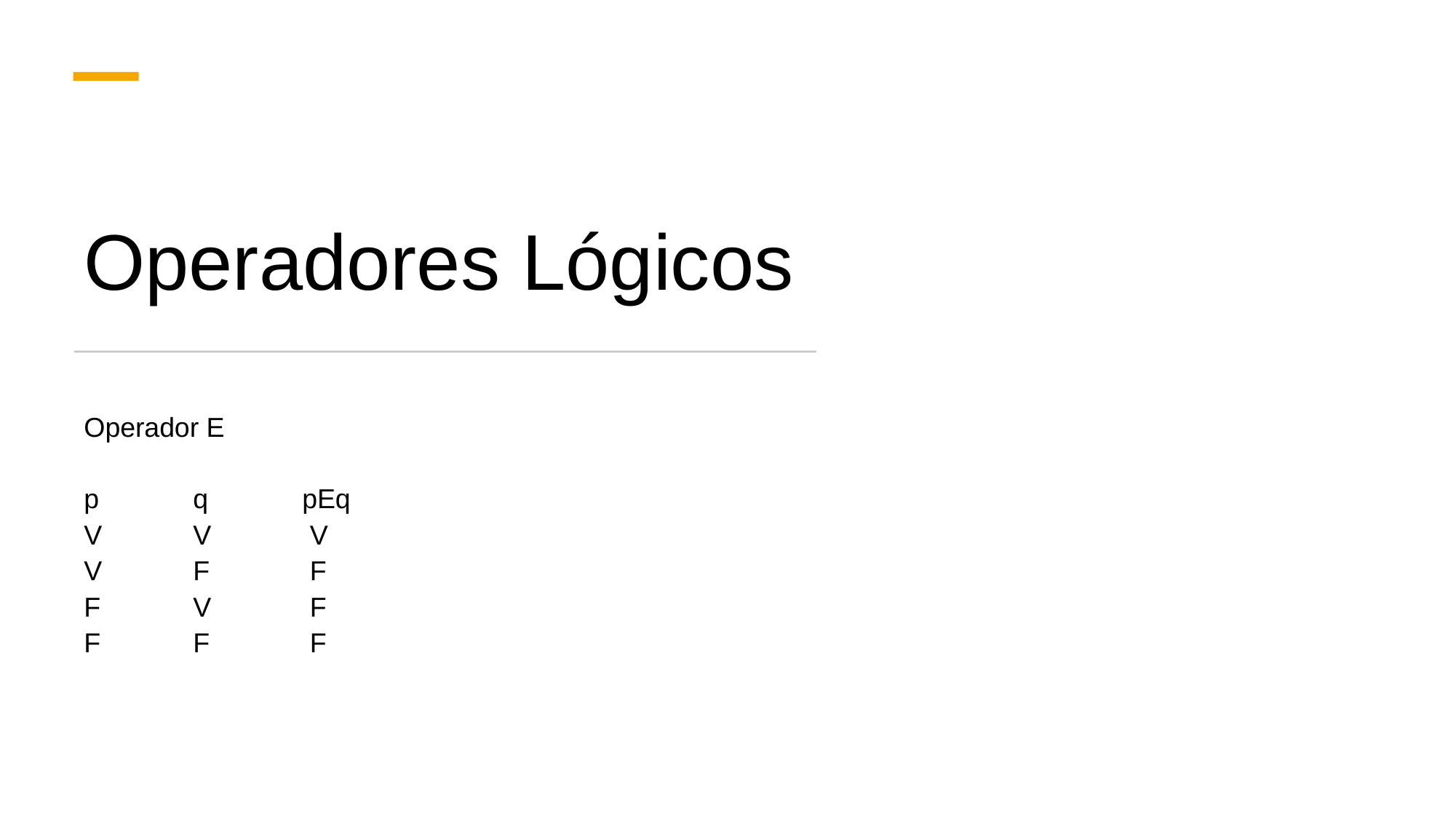

# Operadores Lógicos
Operador E

p	q	pEq
V	V	 V
V	F	 F
F	V	 F
F	F	 F